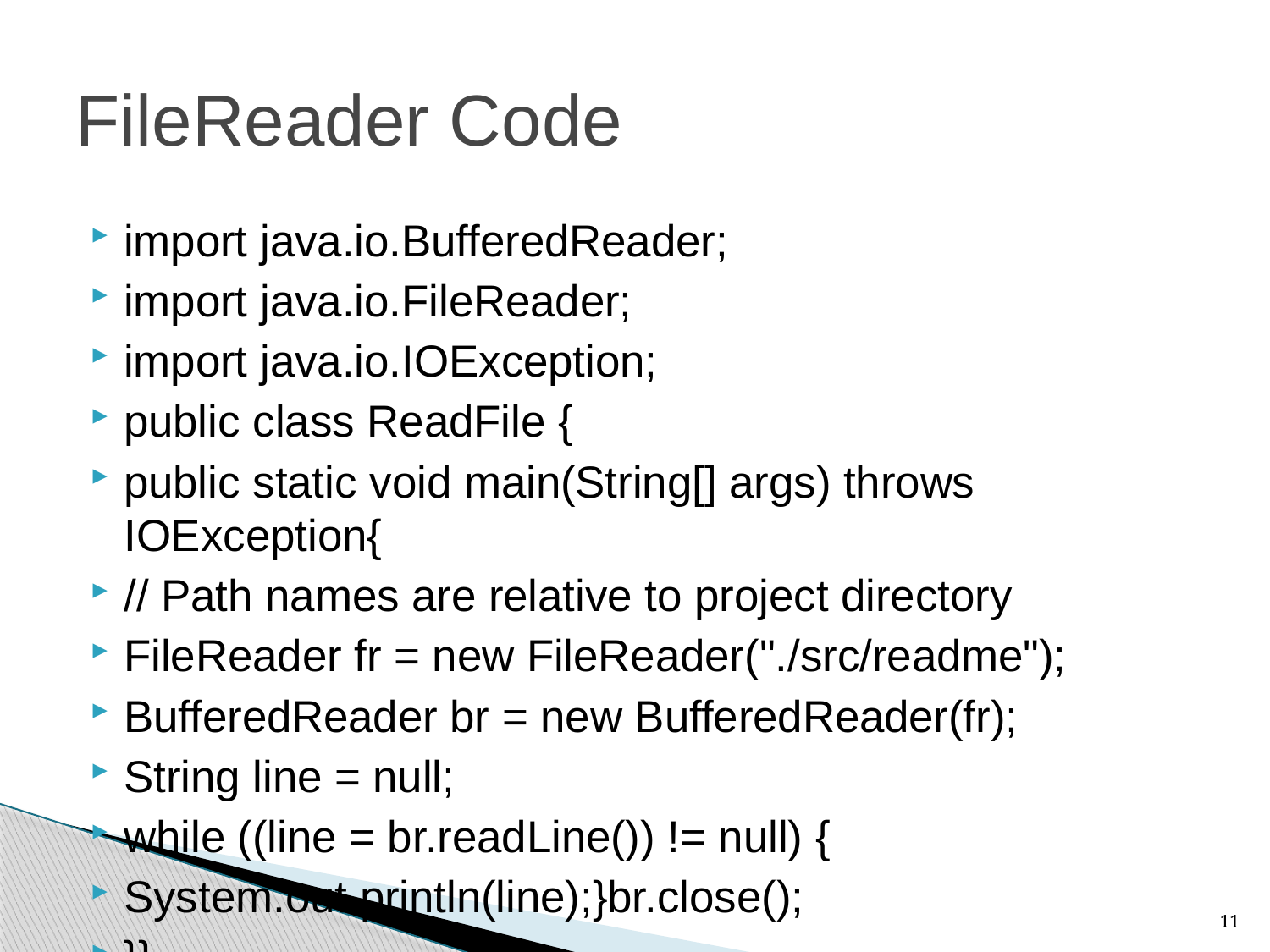

# FileReader Code
import java.io.BufferedReader;
import java.io.FileReader;
import java.io.IOException;
public class ReadFile {
public static void main(String[] args) throws IOException{
// Path names are relative to project directory
FileReader fr = new FileReader("./src/readme");
BufferedReader br = new BufferedReader(fr);
String line = null;
while ((line = br.readLine()) != null) {
System.out.println(line);}br.close();
}}
11